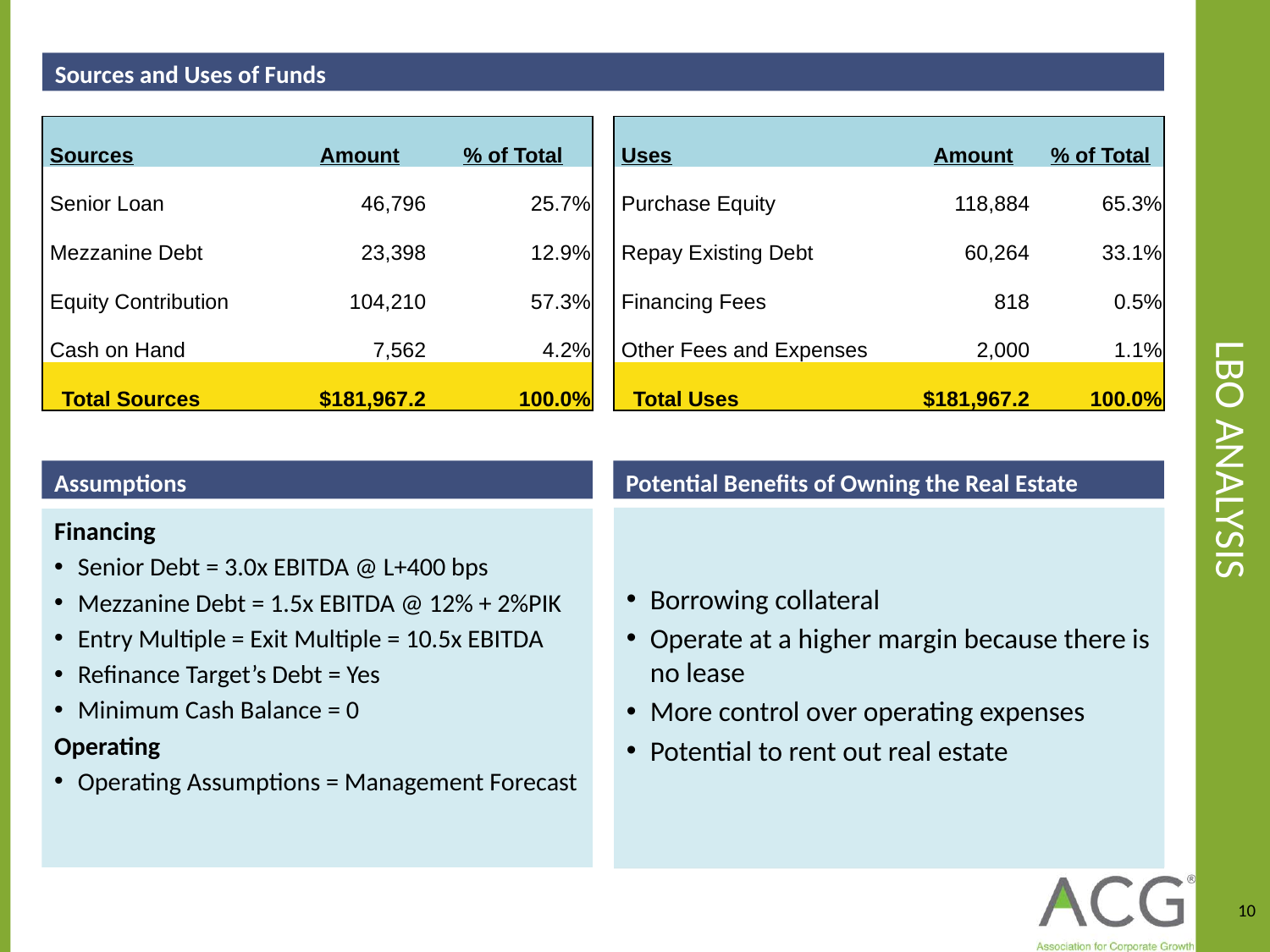

Sources and Uses of Funds
# LBO Analysis
|  |  |  |  |  |  |  |
| --- | --- | --- | --- | --- | --- | --- |
| Sources | Amount | % of Total |  | Uses | Amount | % of Total |
| Senior Loan | 46,796 | 25.7% |  | Purchase Equity | 118,884 | 65.3% |
| Mezzanine Debt | 23,398 | 12.9% |  | Repay Existing Debt | 60,264 | 33.1% |
| Equity Contribution | 104,210 | 57.3% |  | Financing Fees | 818 | 0.5% |
| Cash on Hand | 7,562 | 4.2% |  | Other Fees and Expenses | 2,000 | 1.1% |
| Total Sources | $181,967.2 | 100.0% |  | Total Uses | $181,967.2 | 100.0% |
Assumptions
Potential Benefits of Owning the Real Estate

Borrowing collateral
Operate at a higher margin because there is no lease
More control over operating expenses
Potential to rent out real estate

Financing
Senior Debt = 3.0x EBITDA @ L+400 bps
Mezzanine Debt = 1.5x EBITDA @ 12% + 2%PIK
Entry Multiple = Exit Multiple = 10.5x EBITDA
Refinance Target’s Debt = Yes
Minimum Cash Balance = 0
Operating
Operating Assumptions = Management Forecast

10